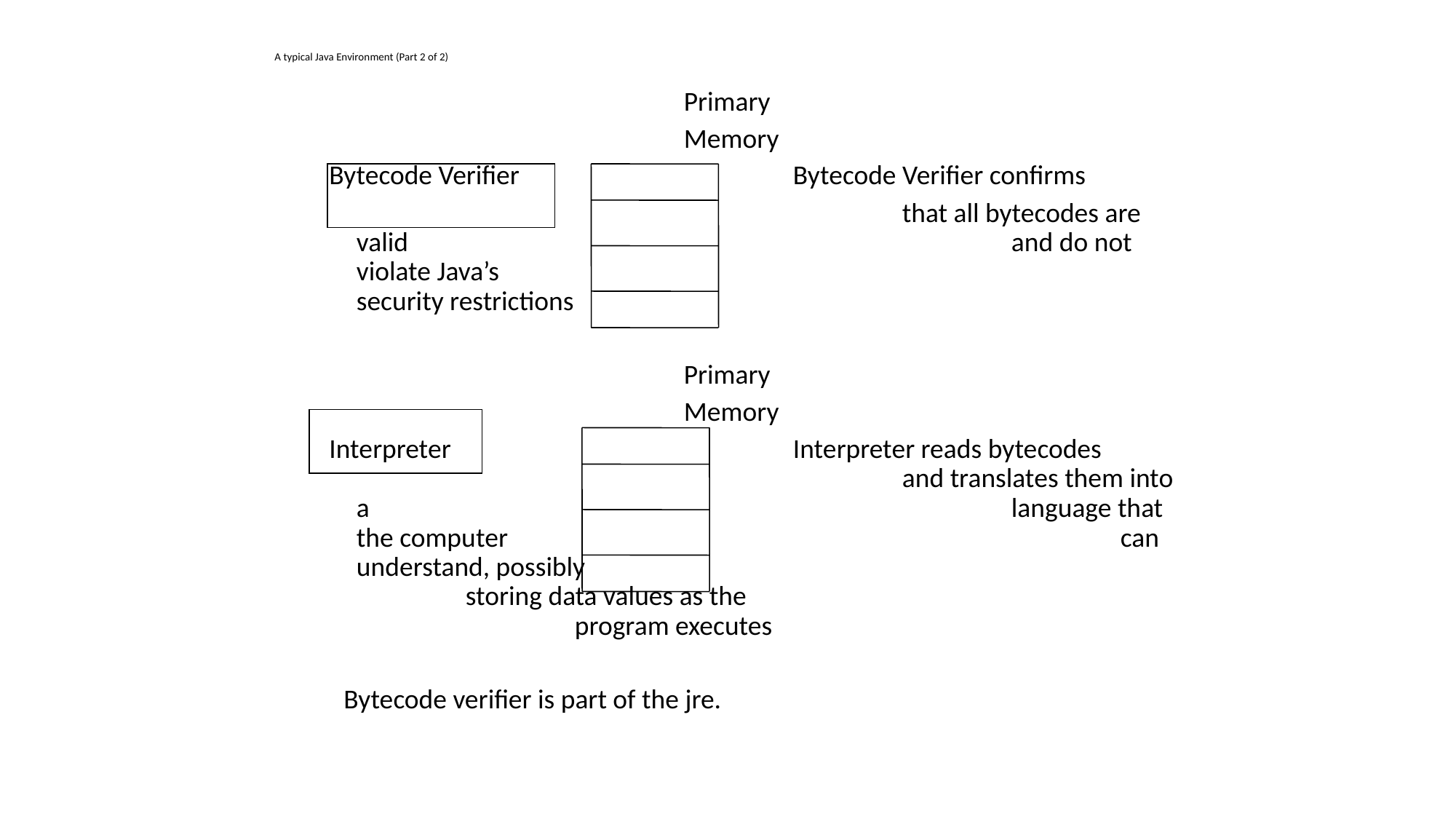

# A typical Java Environment (Part 2 of 2)
				Primary
				Memory
Bytecode Verifier			Bytecode Verifier confirms
						that all bytecodes are valid 						and do not violate Java’s 						security restrictions

				Primary
				Memory
Interpreter				Interpreter reads bytecodes 						and translates them into a 						language that the computer 						can understand, possibly 						storing data values as the 						program executes

Bytecode verifier is part of the jre.